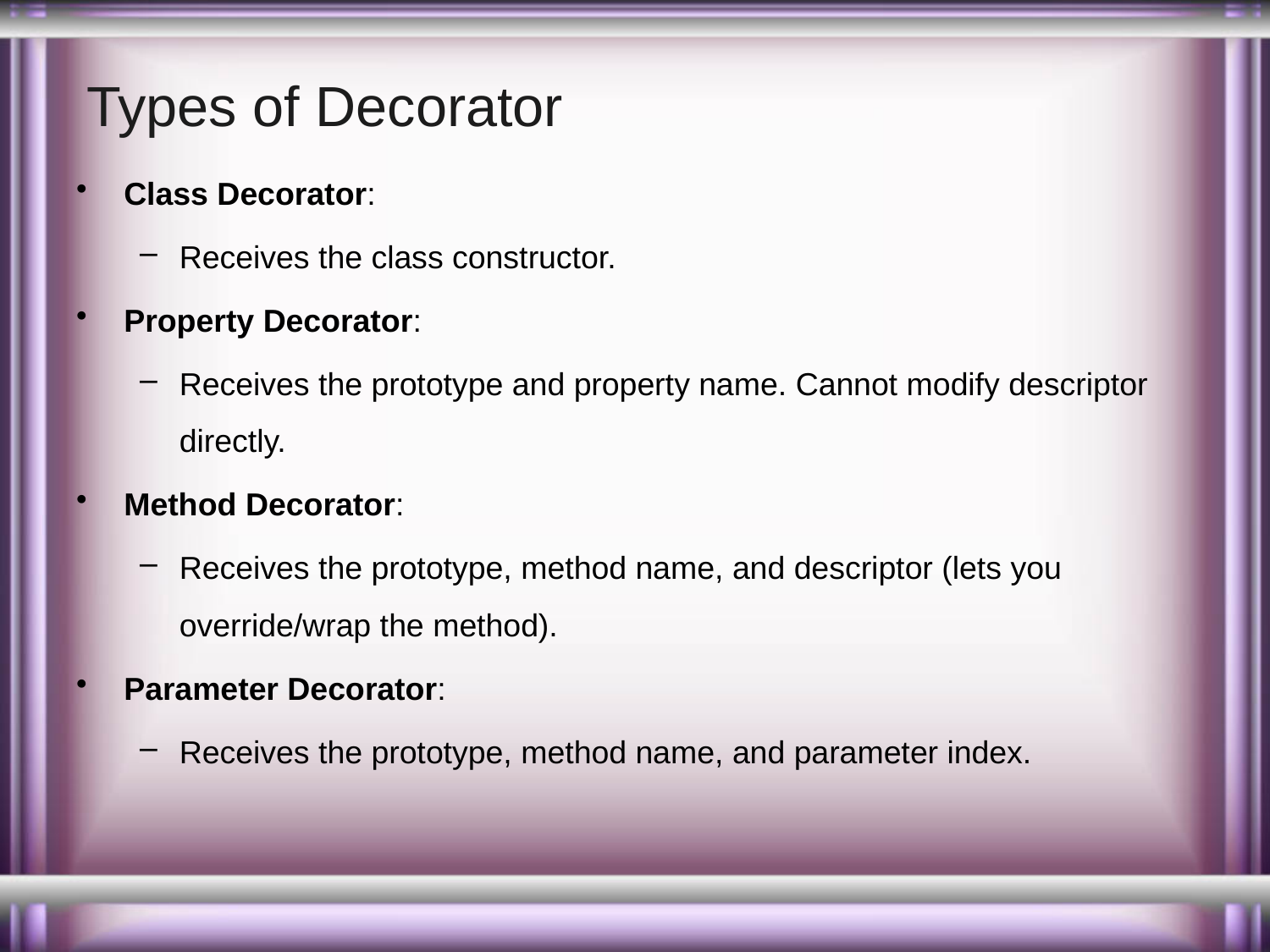

# Types of Decorator
Class Decorator:
Receives the class constructor.
Property Decorator:
Receives the prototype and property name. Cannot modify descriptor directly.
Method Decorator:
Receives the prototype, method name, and descriptor (lets you override/wrap the method).
Parameter Decorator:
Receives the prototype, method name, and parameter index.